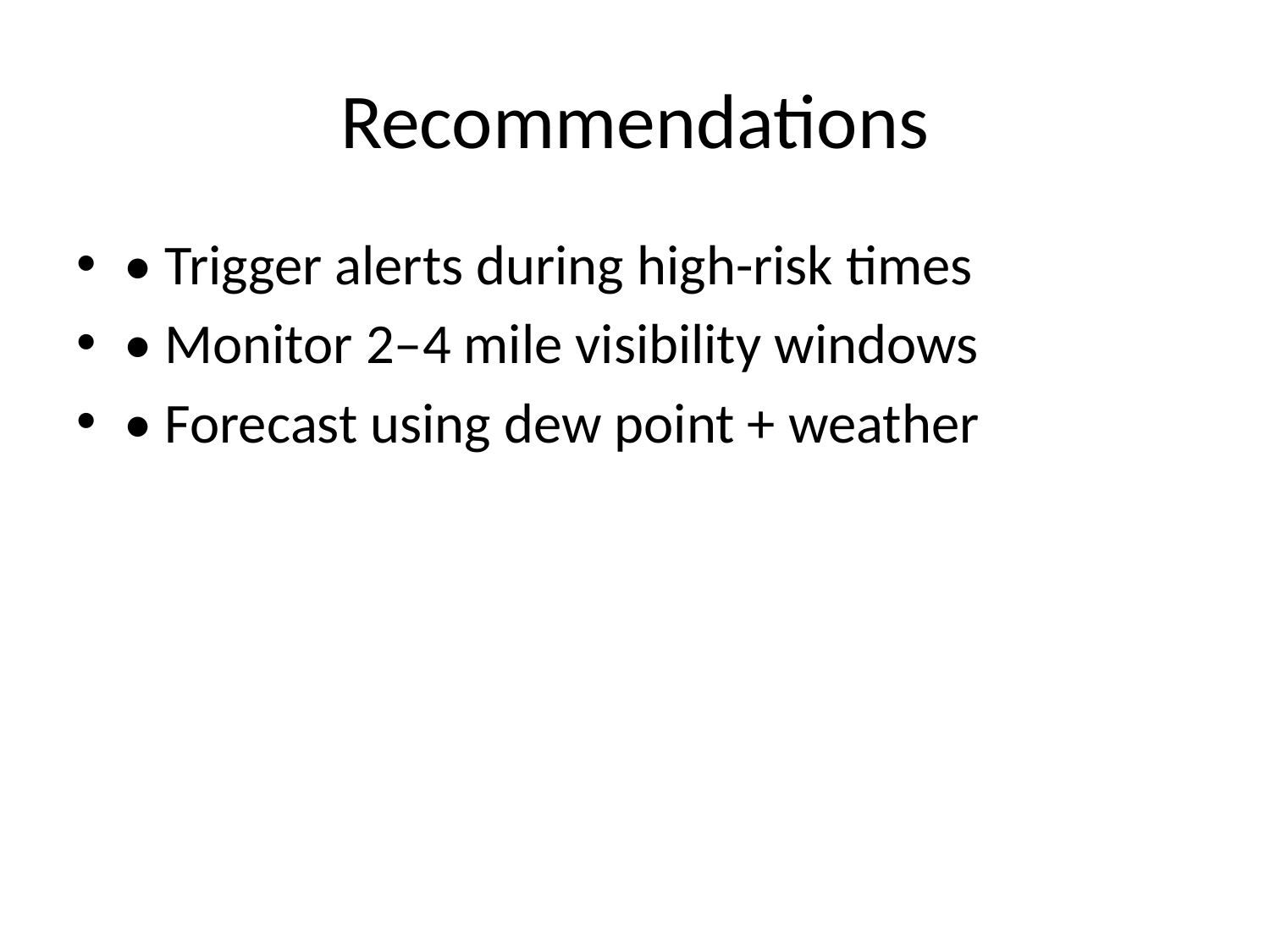

# Recommendations
• Trigger alerts during high-risk times
• Monitor 2–4 mile visibility windows
• Forecast using dew point + weather